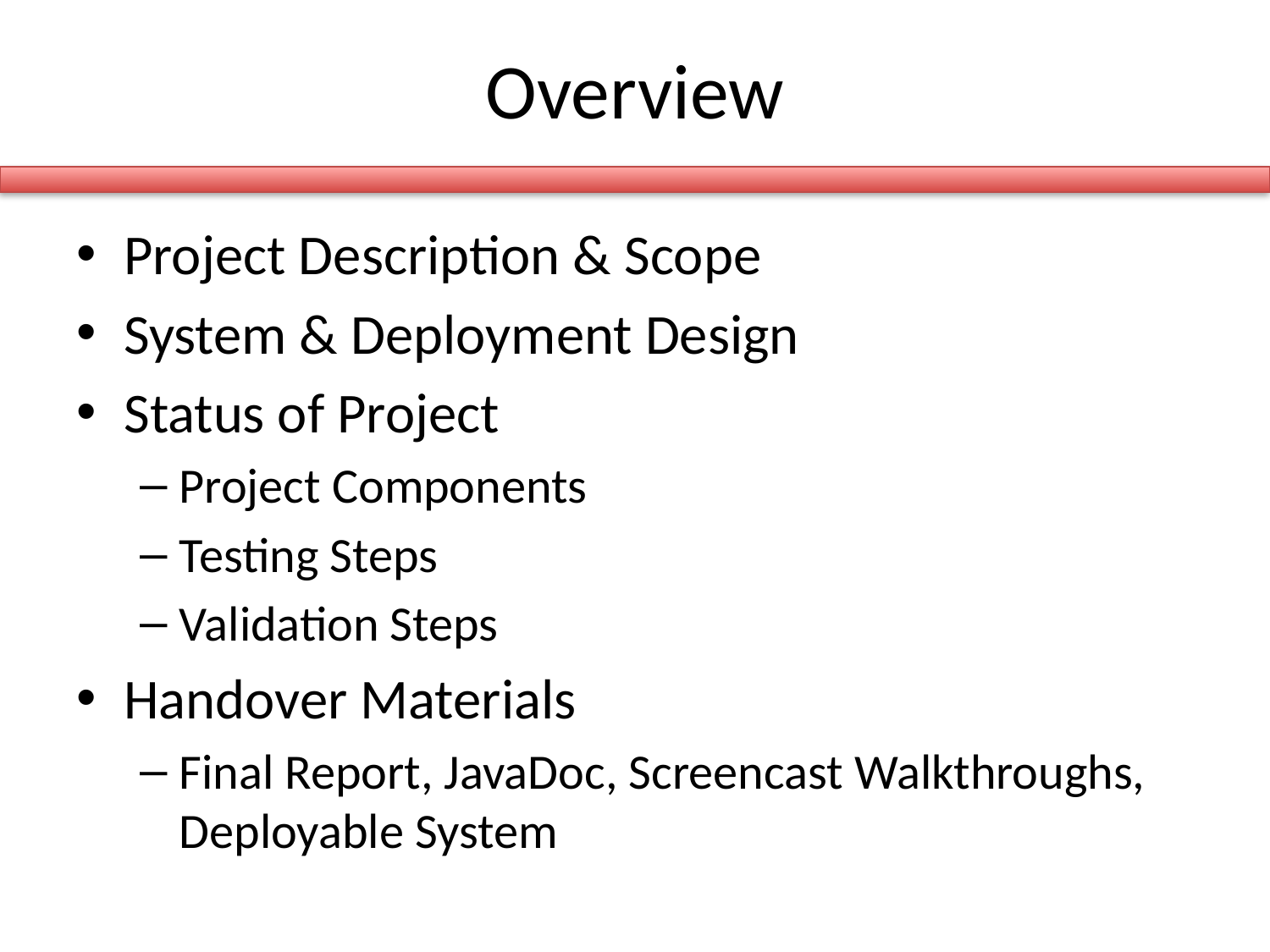

# Overview
Project Description & Scope
System & Deployment Design
Status of Project
Project Components
Testing Steps
Validation Steps
Handover Materials
Final Report, JavaDoc, Screencast Walkthroughs, Deployable System